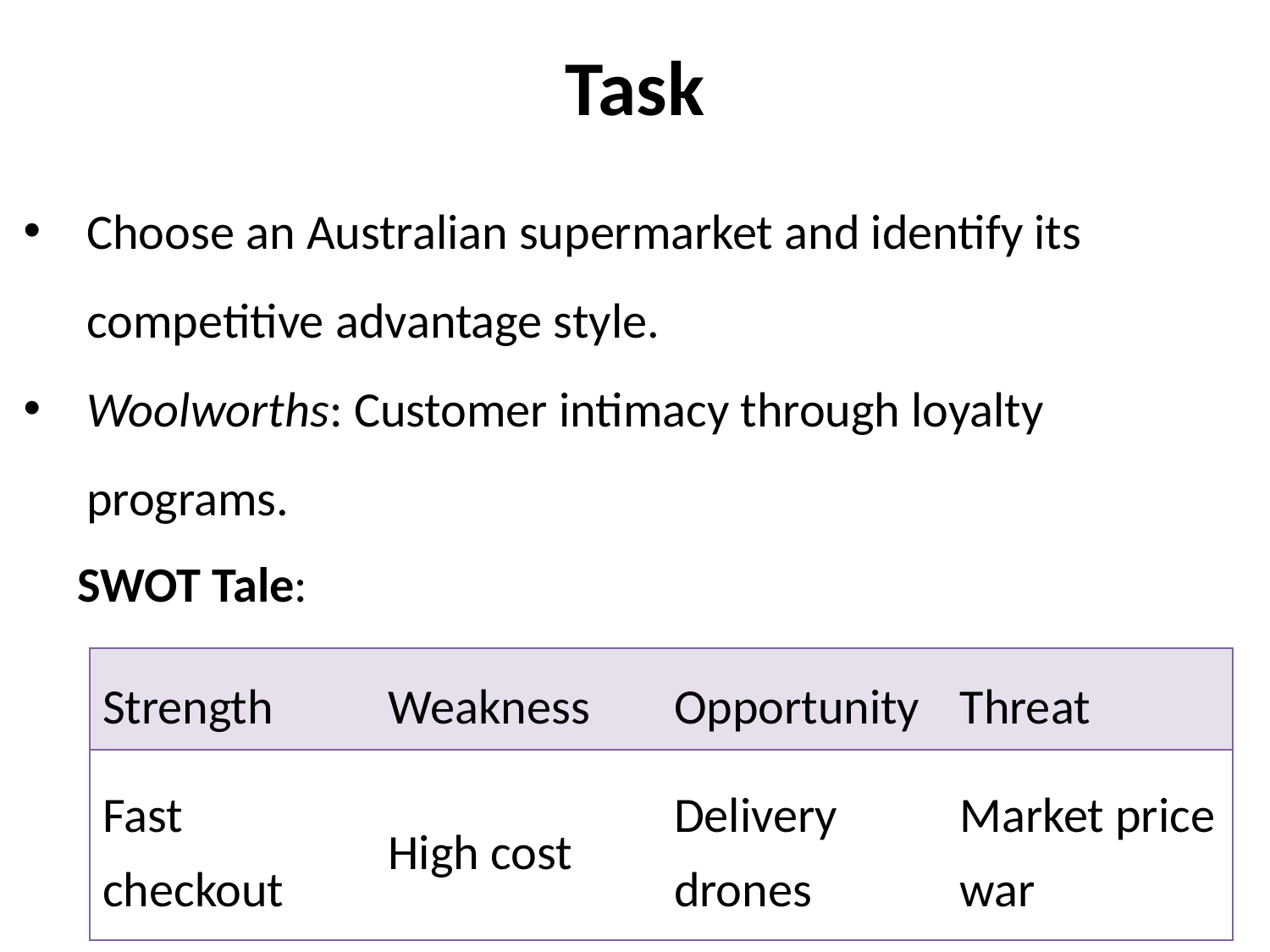

# Task
Choose an Australian supermarket and identify its competitive advantage style.
Woolworths: Customer intimacy through loyalty programs.

SWOT Tale:
| Strength | Weakness | Opportunity | Threat |
| --- | --- | --- | --- |
| Fast checkout | High cost | Delivery drones | Market price war |